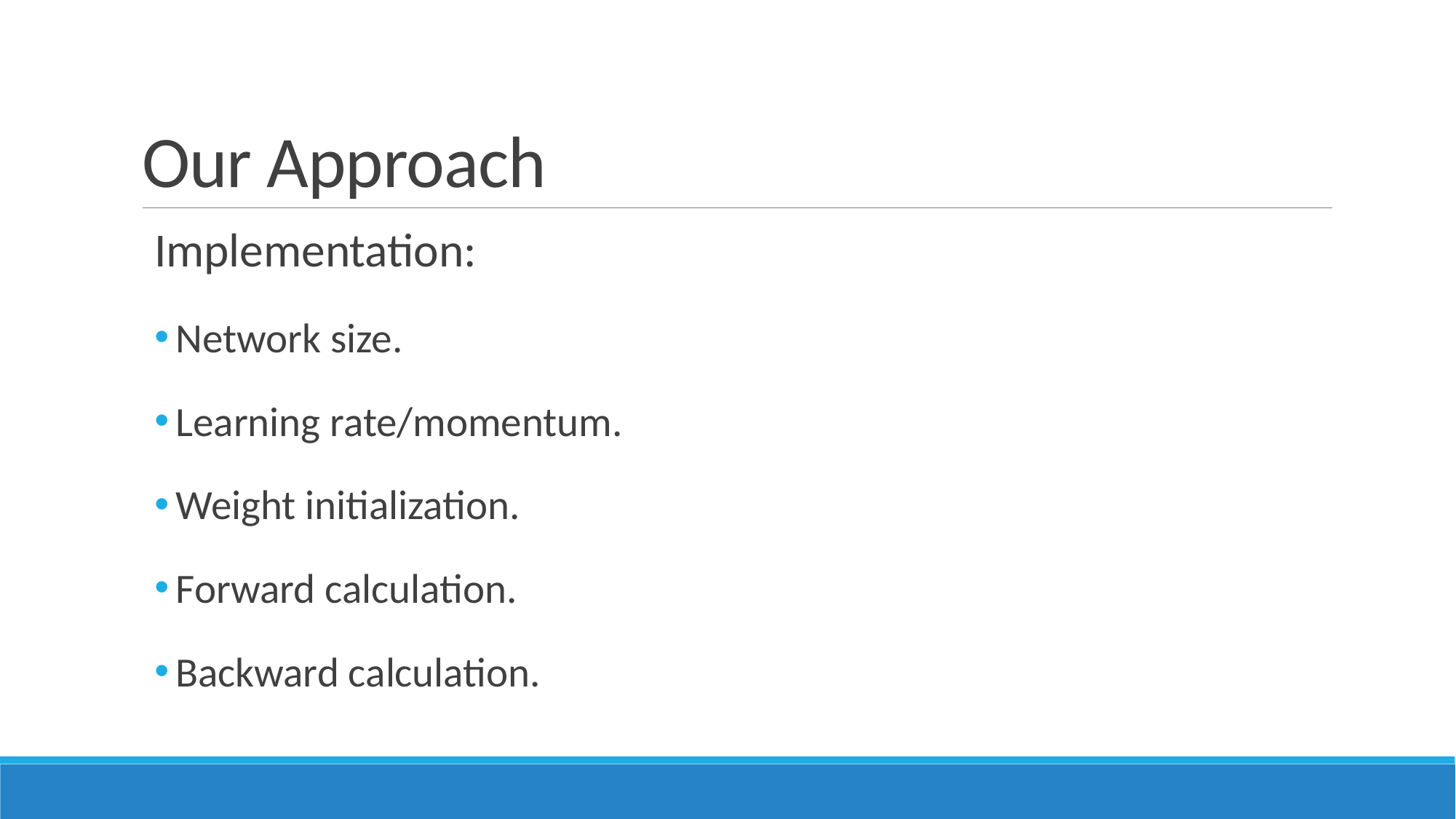

# Our Approach
Implementation:
Network size.
Learning rate/momentum.
Weight initialization.
Forward calculation.
Backward calculation.